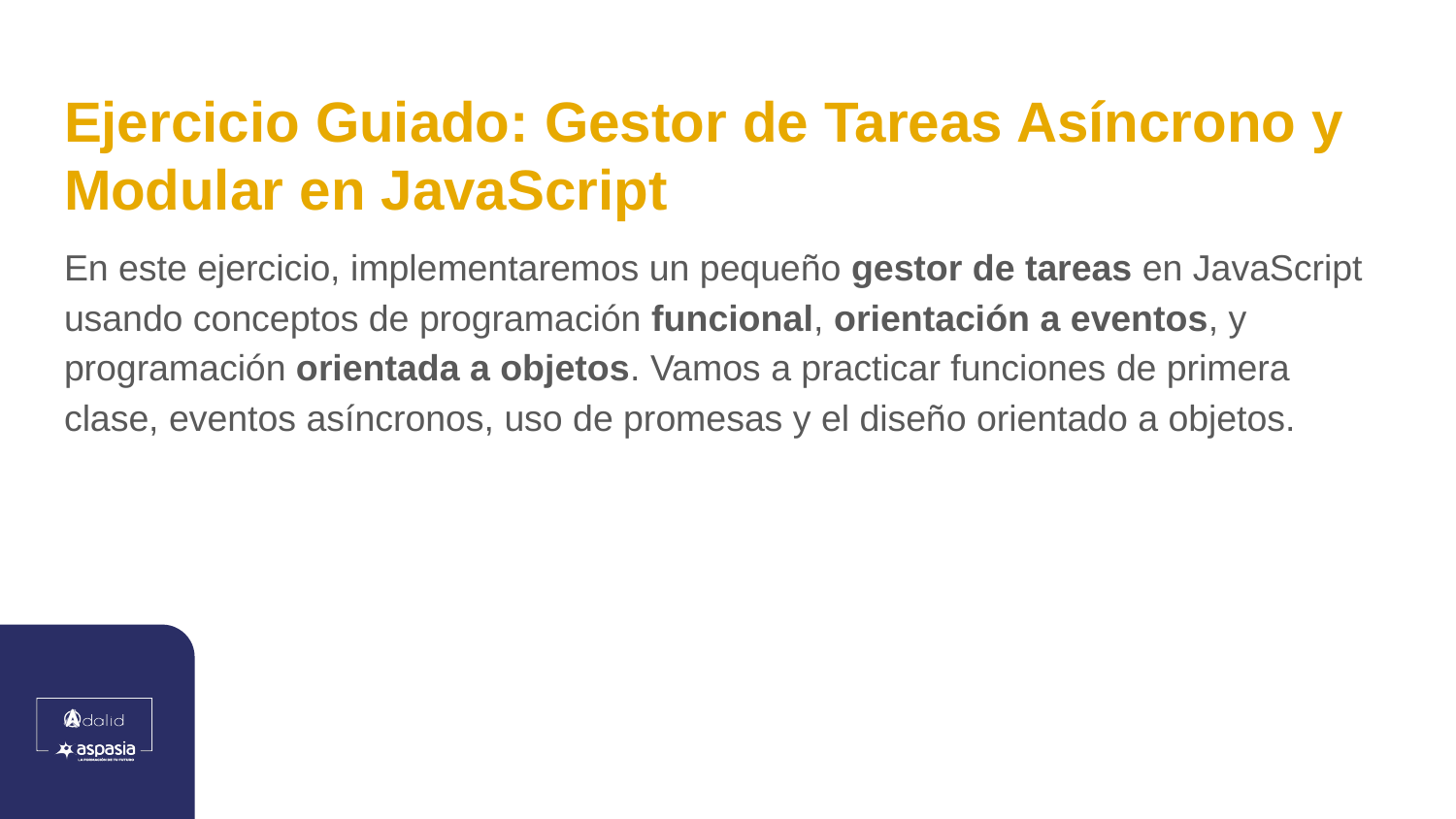

# Ejercicio Guiado: Gestor de Tareas Asíncrono y Modular en JavaScript
En este ejercicio, implementaremos un pequeño gestor de tareas en JavaScript usando conceptos de programación funcional, orientación a eventos, y programación orientada a objetos. Vamos a practicar funciones de primera clase, eventos asíncronos, uso de promesas y el diseño orientado a objetos.